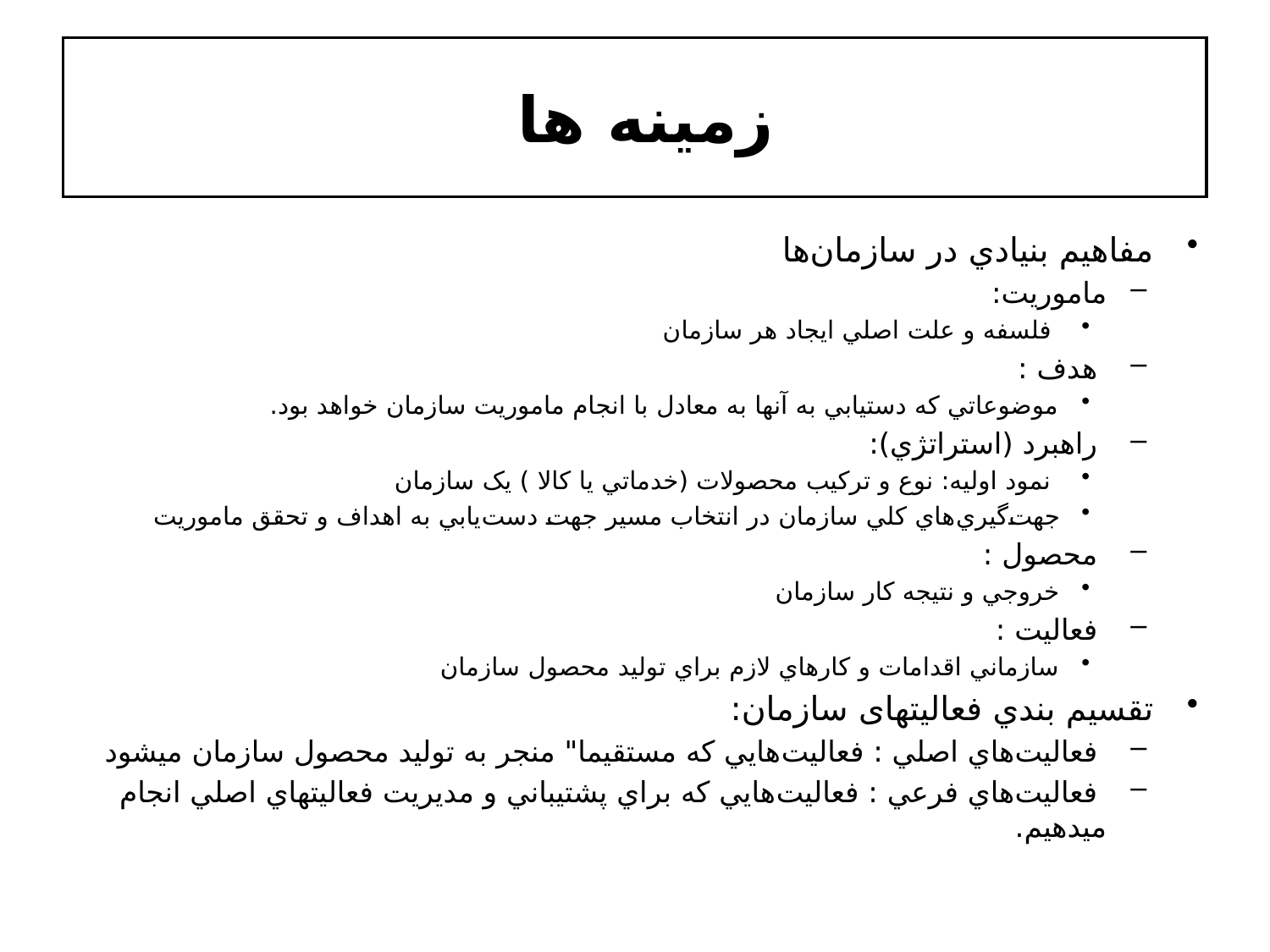

# زمينه ها
مفاهيم بنيادي در سازمان‌ها
ماموريت:
 فلسفه و علت اصلي ايجاد هر سازمان
 هدف :
موضوعاتي كه دستيابي به آنها به معادل با انجام ماموريت سازمان خواهد بود.
 راهبرد (استراتژي):
 نمود اوليه: نوع و تركيب محصولات (خدماتي يا كالا ) يک سازمان
جهت‌گيري‌هاي کلي سازمان در انتخاب مسير جهت دست‌يابي به اهداف و تحقق ماموريت
 محصول :
خروجي و نتيجه كار سازمان
 فعاليت :
سازماني اقدامات و كارهاي لازم براي توليد محصول سازمان
تقسيم بندي فعاليتهای سازمان:
 فعاليت‌هاي اصلي : فعاليت‌هايي که مستقيما" منجر به توليد محصول سازمان ميشود
 فعاليت‌هاي فرعي : فعاليت‌هايي که براي پشتيباني و مديريت فعاليتهاي اصلي انجام 	ميدهيم.